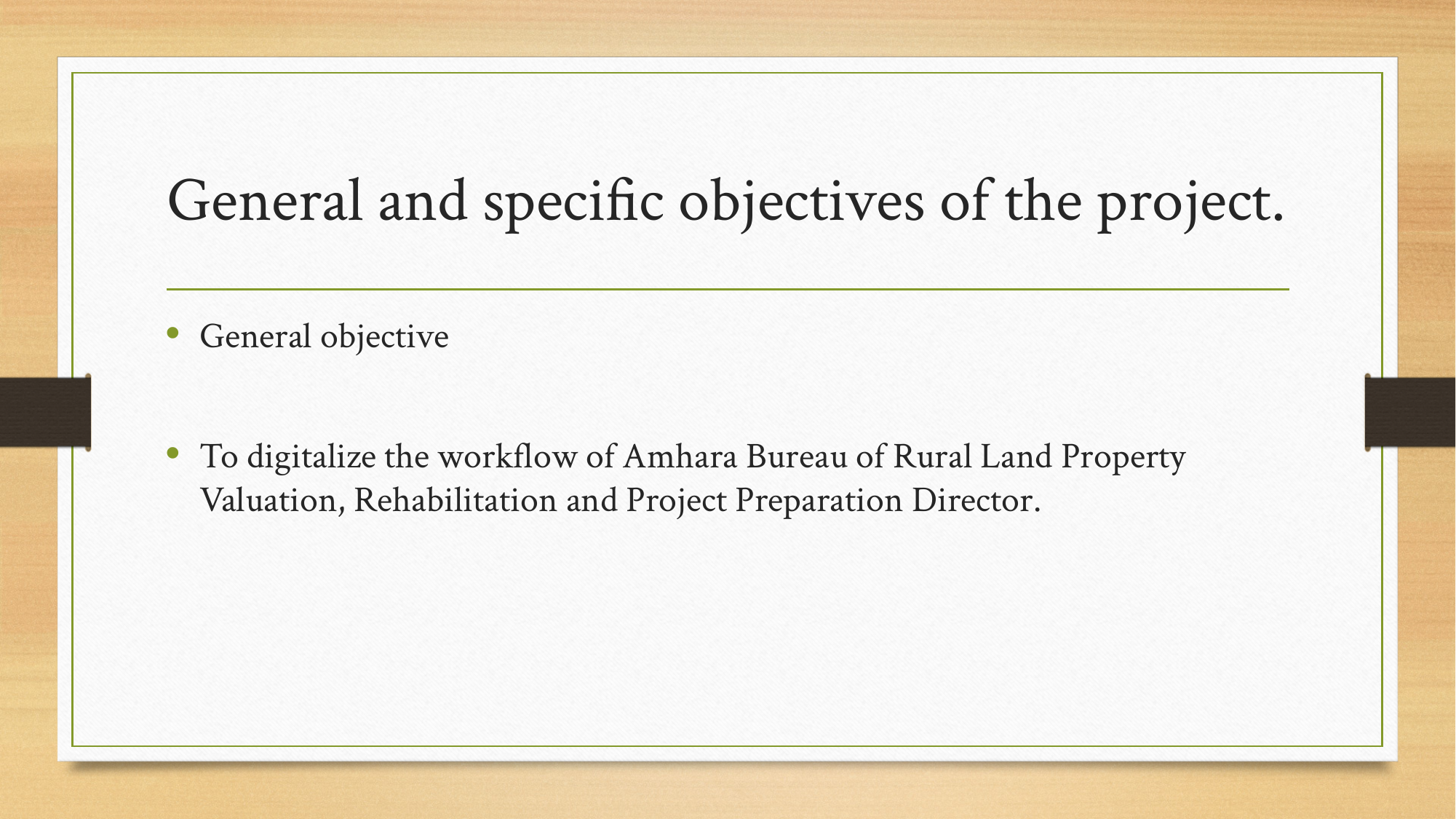

# General and specific objectives of the project.
General objective

To digitalize the workflow of Amhara Bureau of Rural Land Property Valuation, Rehabilitation and Project Preparation Director.